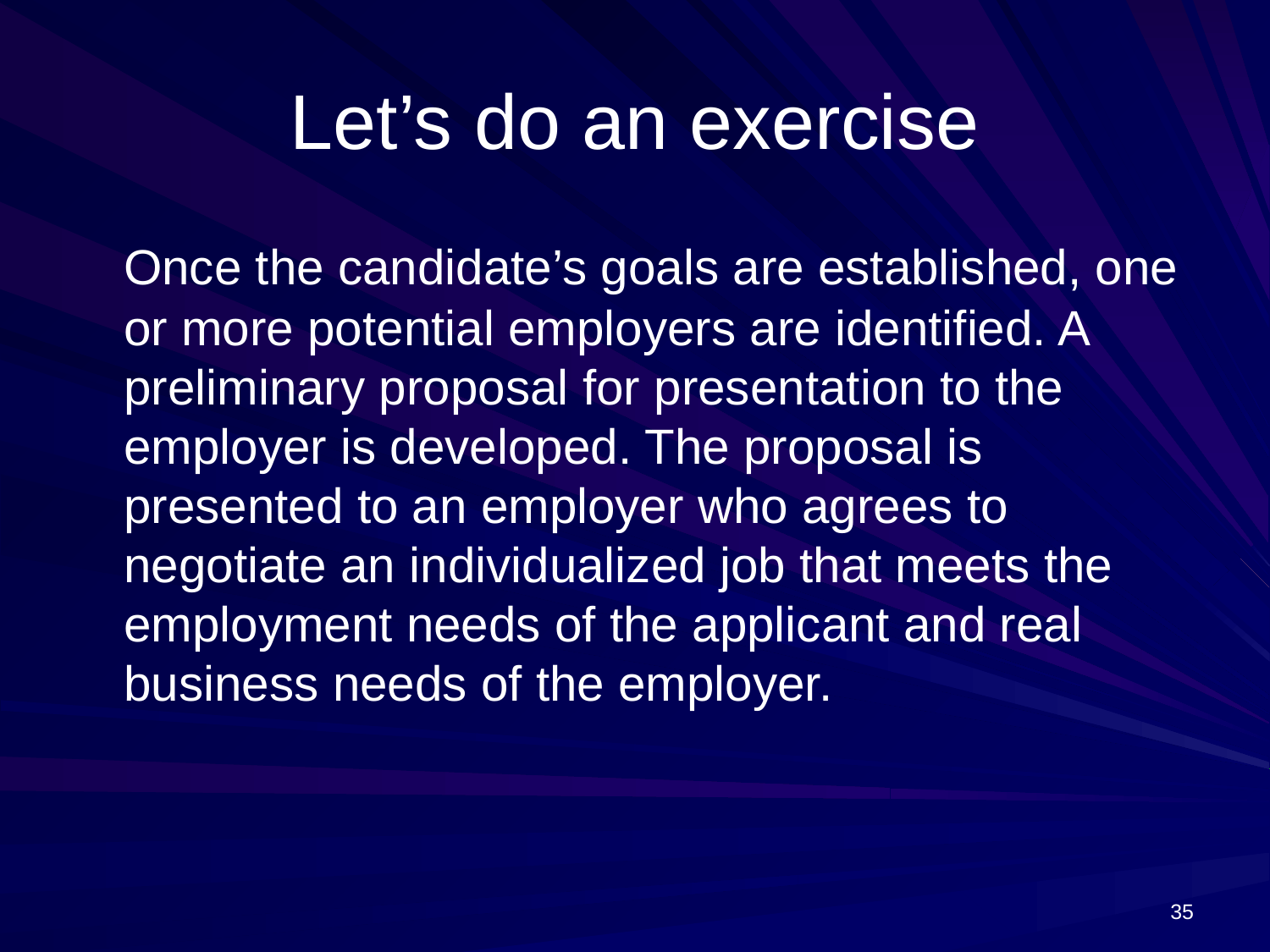

# Let’s do an exercise
	Once the candidate’s goals are established, one or more potential employers are identified. A preliminary proposal for presentation to the employer is developed. The proposal is presented to an employer who agrees to negotiate an individualized job that meets the employment needs of the applicant and real business needs of the employer.

35